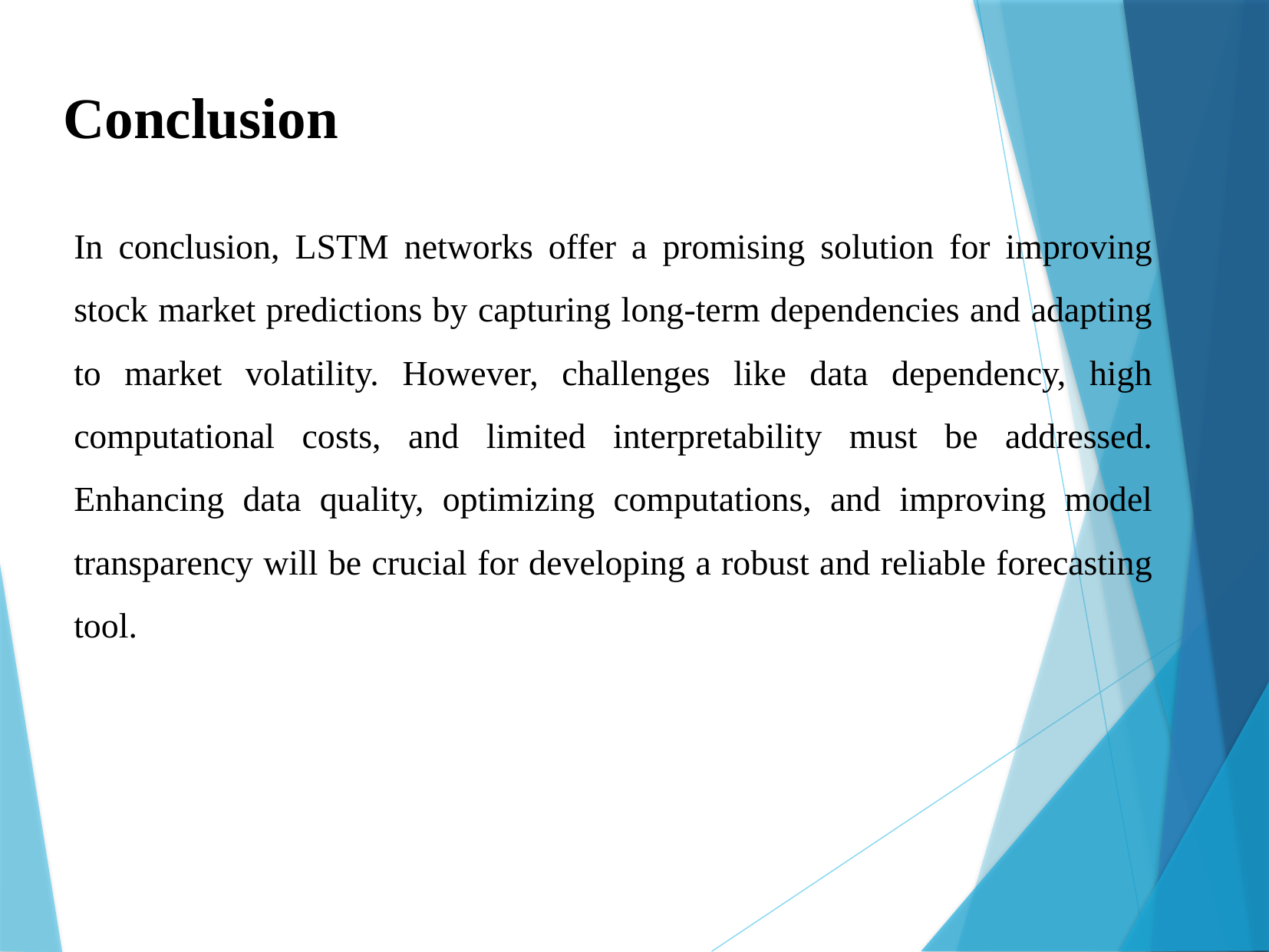

Conclusion
In conclusion, LSTM networks offer a promising solution for improving stock market predictions by capturing long-term dependencies and adapting to market volatility. However, challenges like data dependency, high computational costs, and limited interpretability must be addressed. Enhancing data quality, optimizing computations, and improving model transparency will be crucial for developing a robust and reliable forecasting tool.